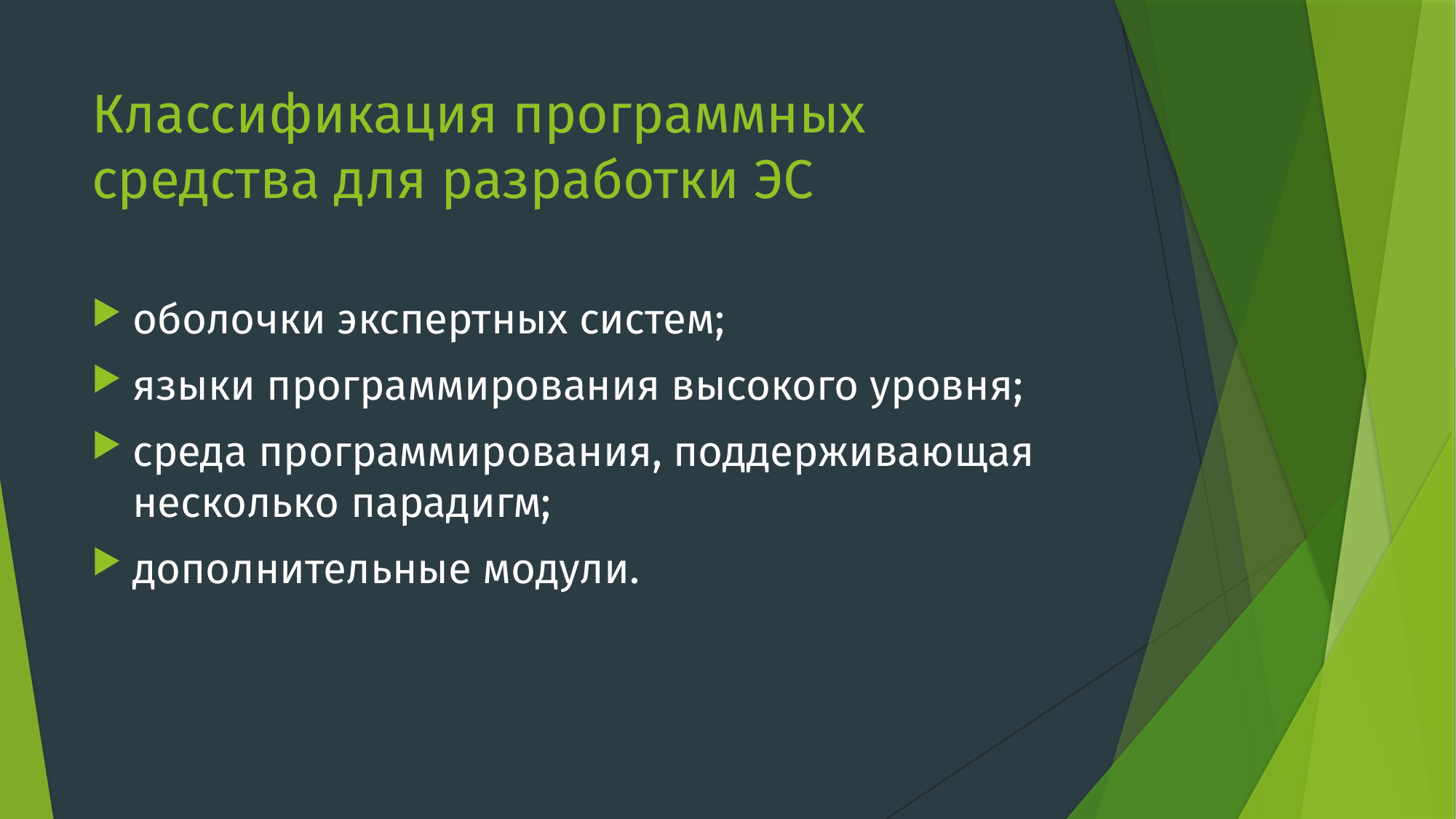

# Классификация программных средства для разработки ЭС
оболочки экспертных систем;
языки программирования высокого уровня;
среда программирования, поддерживающая несколько парадигм;
дополнительные модули.